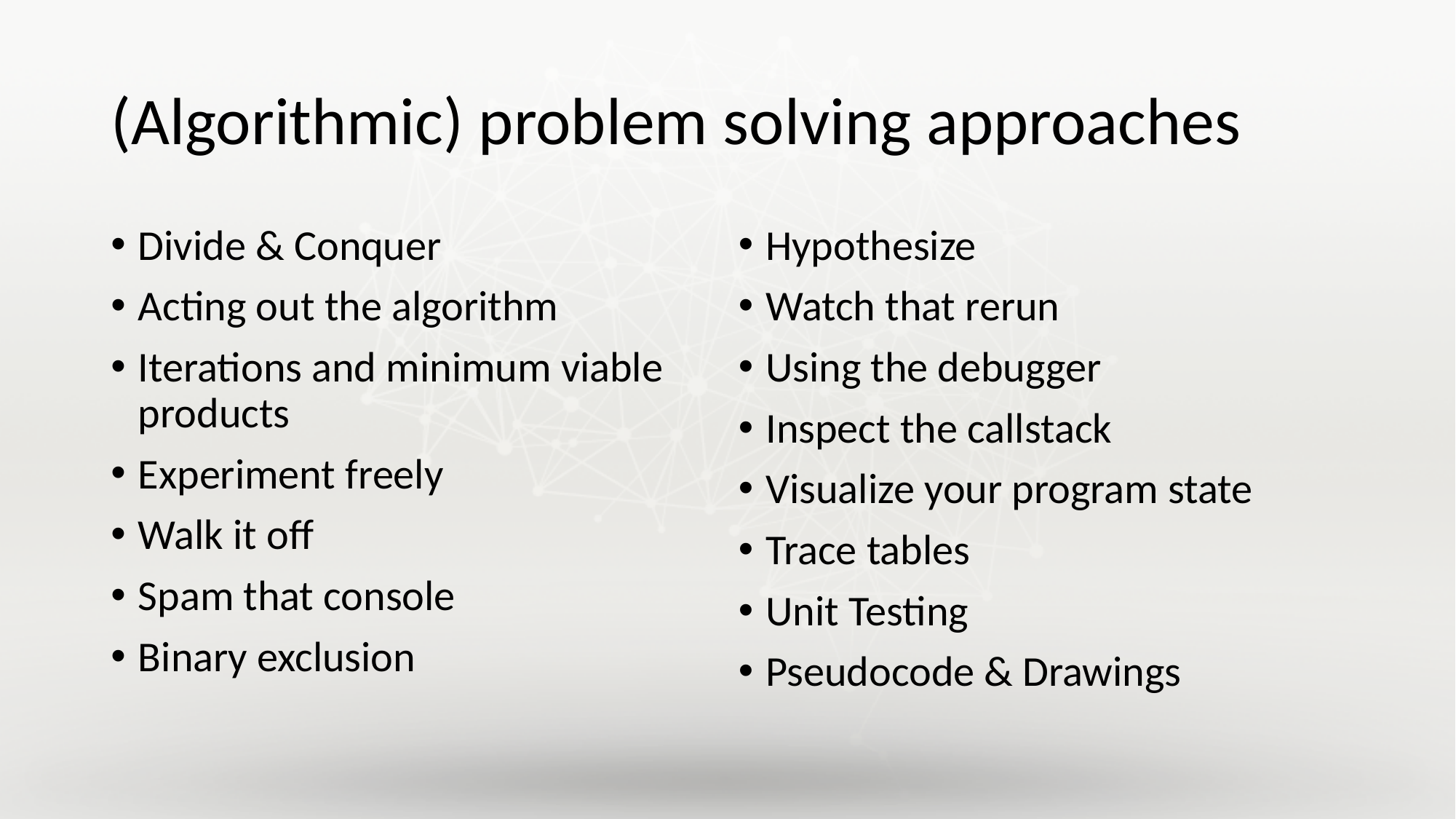

# (Algorithmic) problem solving approaches
Divide & Conquer
Acting out the algorithm
Iterations and minimum viable products
Experiment freely
Walk it off
Spam that console
Binary exclusion
Hypothesize
Watch that rerun
Using the debugger
Inspect the callstack
Visualize your program state
Trace tables
Unit Testing
Pseudocode & Drawings